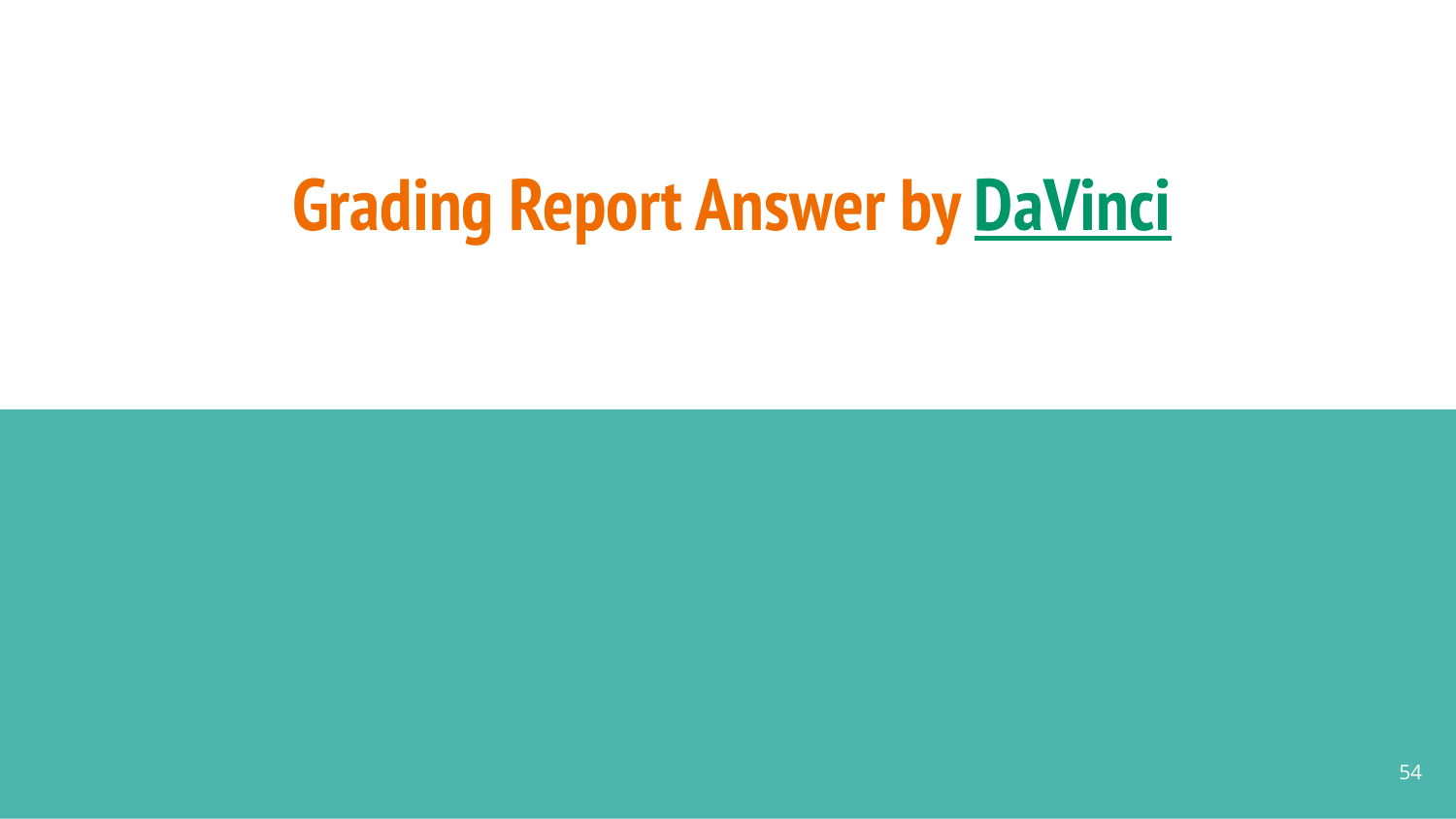

# Grading Report Answer by DaVinci
54